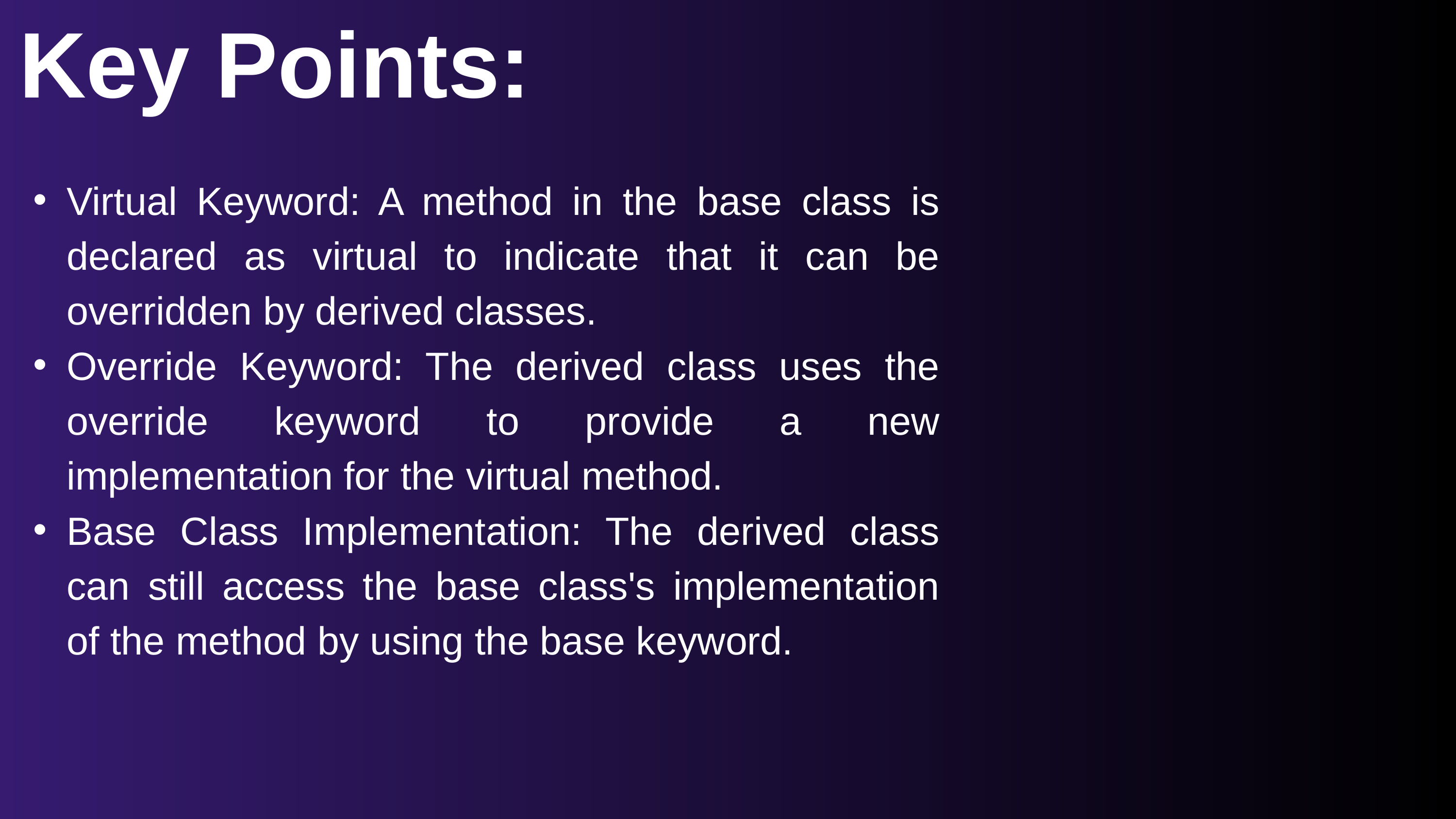

Key Points:

Virtual Keyword: A method in the base class is declared as virtual to indicate that it can be overridden by derived classes.
Override Keyword: The derived class uses the override keyword to provide a new implementation for the virtual method.
Base Class Implementation: The derived class can still access the base class's implementation of the method by using the base keyword.